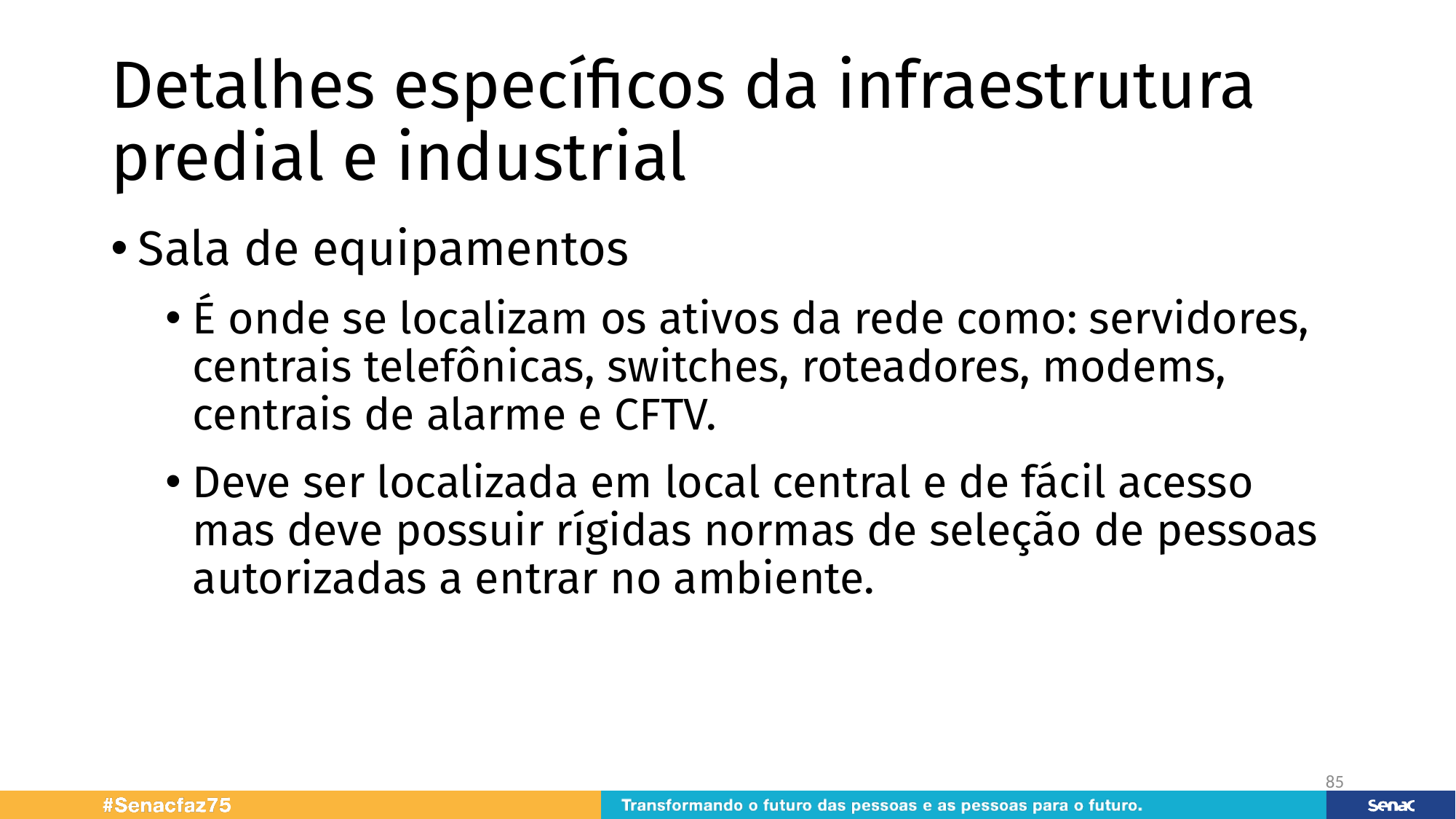

# Detalhes específicos da infraestrutura predial e industrial
Sala de equipamentos
É onde se localizam os ativos da rede como: servidores, centrais telefônicas, switches, roteadores, modems, centrais de alarme e CFTV.
Deve ser localizada em local central e de fácil acesso mas deve possuir rígidas normas de seleção de pessoas autorizadas a entrar no ambiente.

85